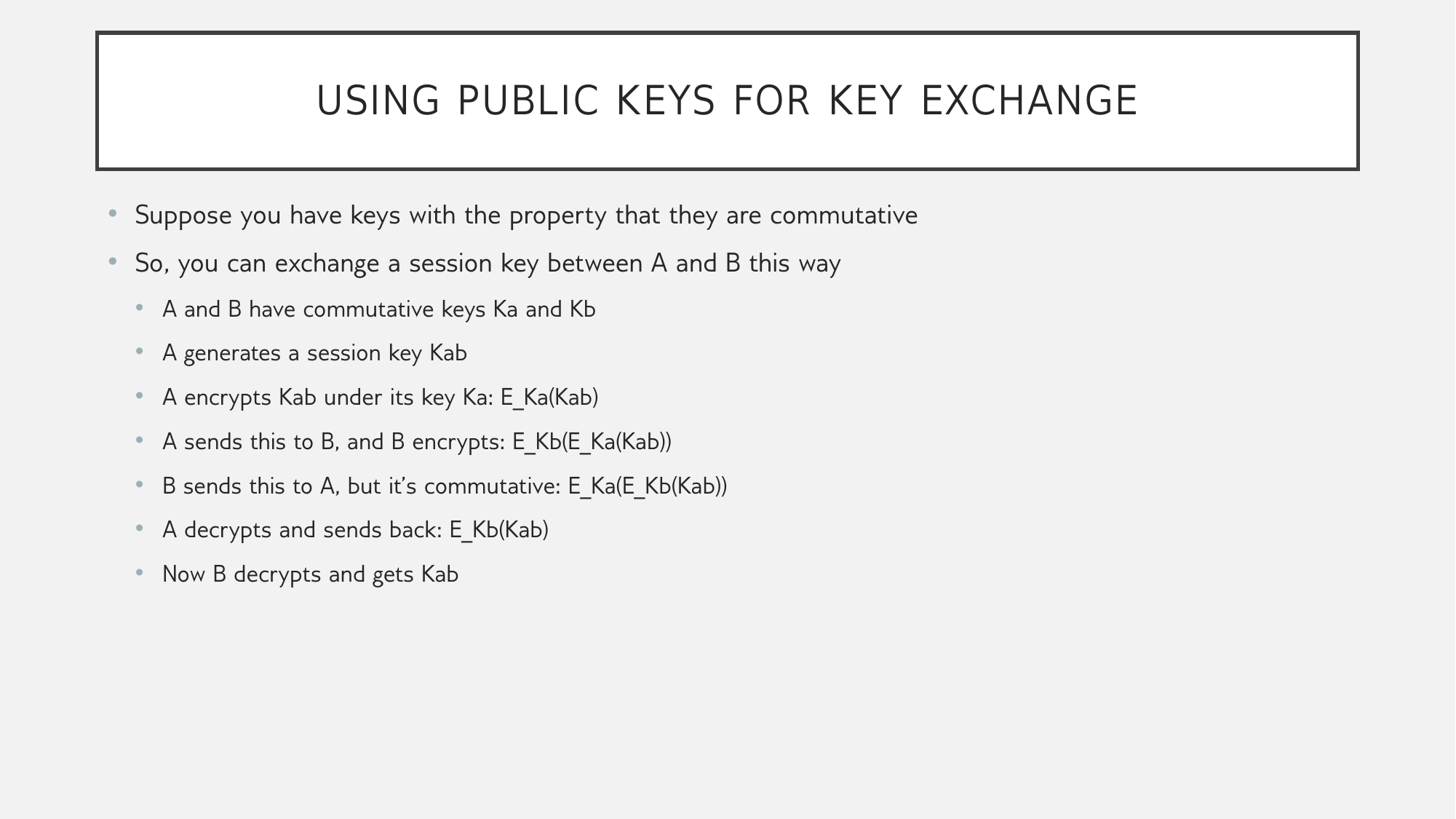

# Using Public Keys for Key Exchange
Suppose you have keys with the property that they are commutative
So, you can exchange a session key between A and B this way
A and B have commutative keys Ka and Kb
A generates a session key Kab
A encrypts Kab under its key Ka: E_Ka(Kab)
A sends this to B, and B encrypts: E_Kb(E_Ka(Kab))
B sends this to A, but it’s commutative: E_Ka(E_Kb(Kab))
A decrypts and sends back: E_Kb(Kab)
Now B decrypts and gets Kab